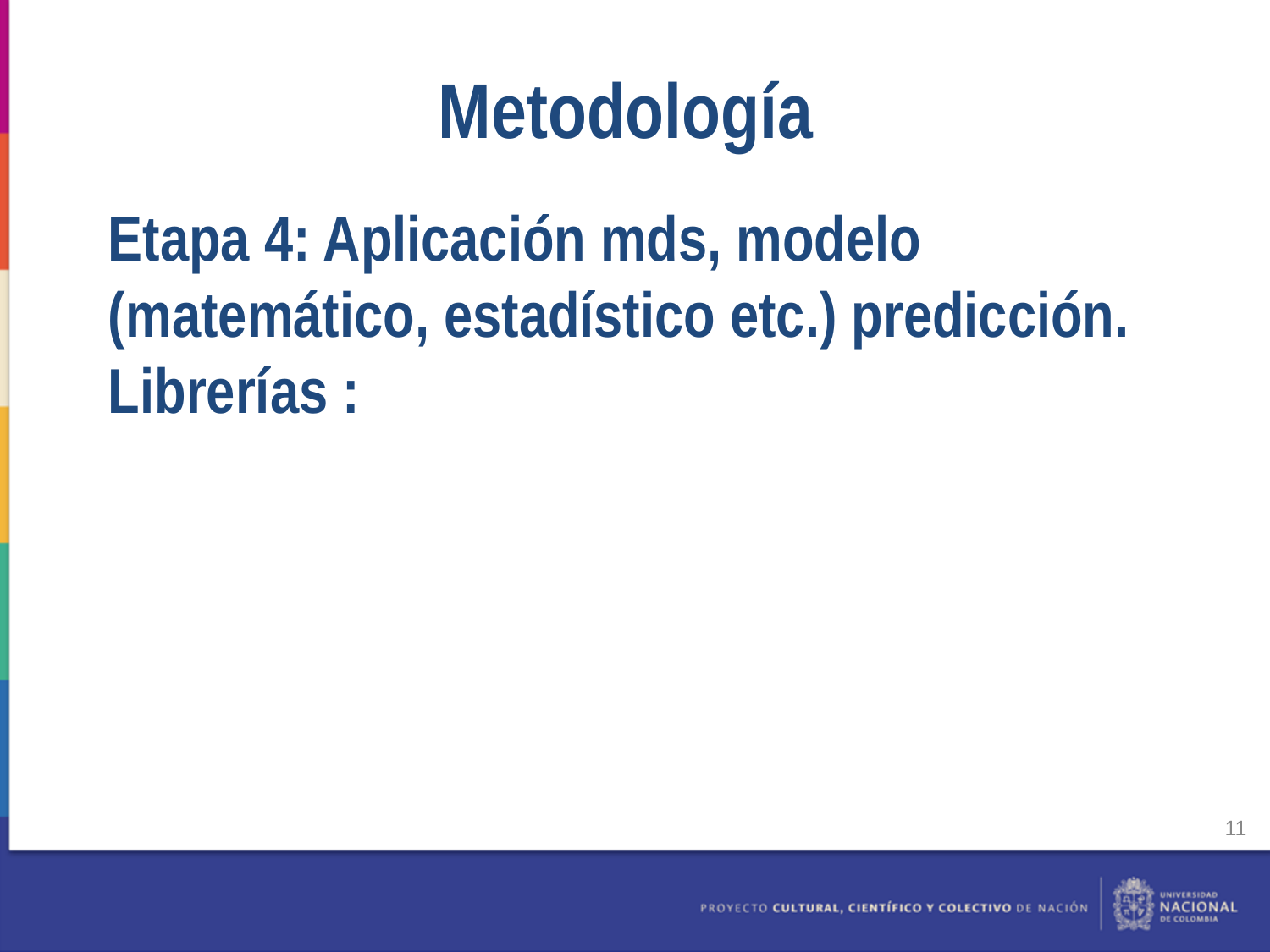

Metodología
Etapa 4: Aplicación mds, modelo (matemático, estadístico etc.) predicción.
Librerías :
11